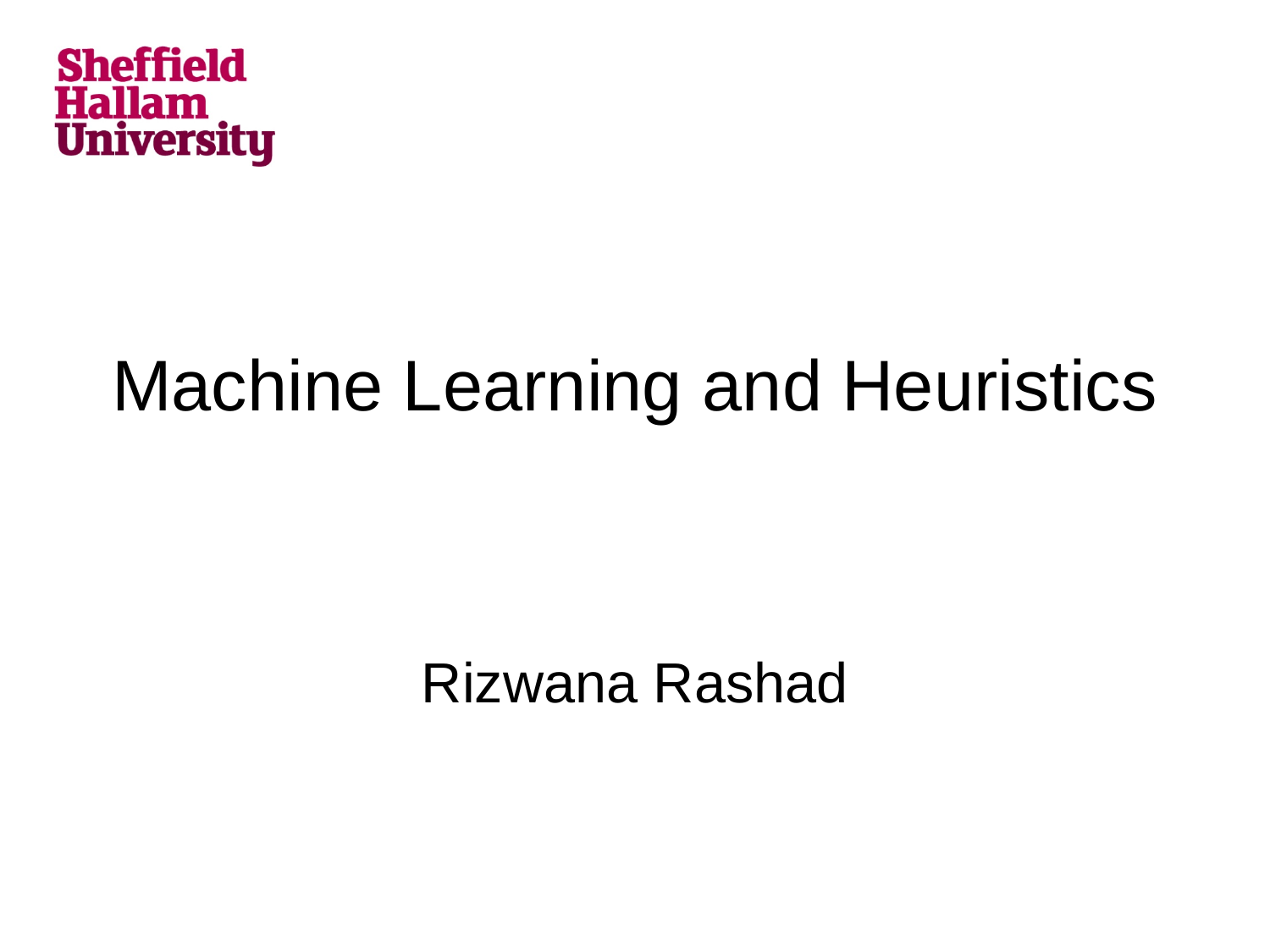

# Machine Learning and Heuristics

Rizwana Rashad